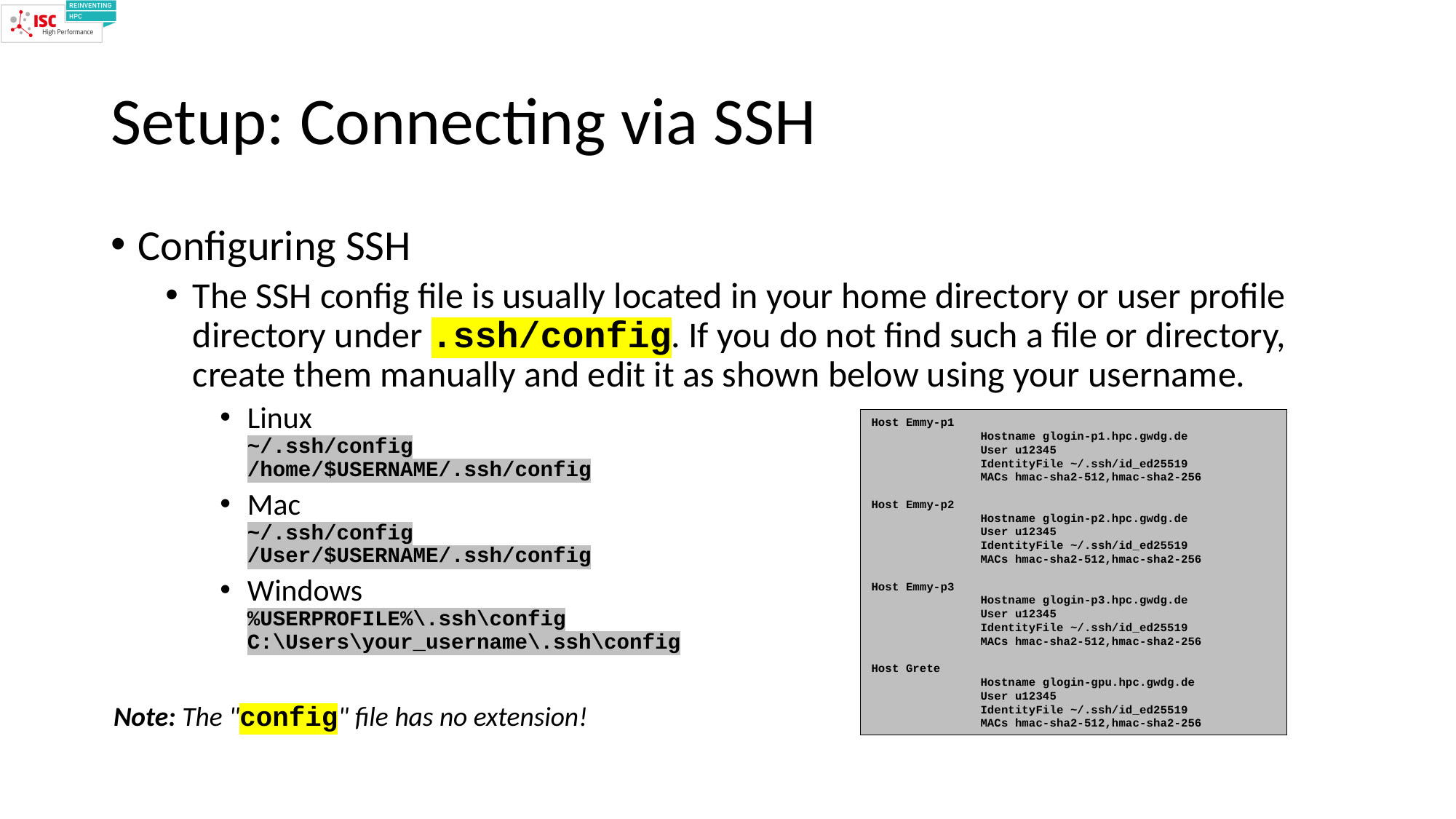

# Setup: Connecting via SSH
Configuring SSH
The SSH config file is usually located in your home directory or user profile directory under .ssh/config. If you do not find such a file or directory, create them manually and edit it as shown below using your username.
Linux
~/.ssh/config
/home/$USERNAME/.ssh/config
Mac
~/.ssh/config
/User/$USERNAME/.ssh/config
Windows
%USERPROFILE%\.ssh\config
C:\Users\your_username\.ssh\config
Host Emmy-p1
	Hostname glogin-p1.hpc.gwdg.de
	User u12345
	IdentityFile ~/.ssh/id_ed25519
	MACs hmac-sha2-512,hmac-sha2-256

Host Emmy-p2
	Hostname glogin-p2.hpc.gwdg.de
	User u12345
	IdentityFile ~/.ssh/id_ed25519
	MACs hmac-sha2-512,hmac-sha2-256

Host Emmy-p3
	Hostname glogin-p3.hpc.gwdg.de
	User u12345
	IdentityFile ~/.ssh/id_ed25519
	MACs hmac-sha2-512,hmac-sha2-256

Host Grete
	Hostname glogin-gpu.hpc.gwdg.de
	User u12345
	IdentityFile ~/.ssh/id_ed25519
	MACs hmac-sha2-512,hmac-sha2-256
Note: The "config" file has no extension!